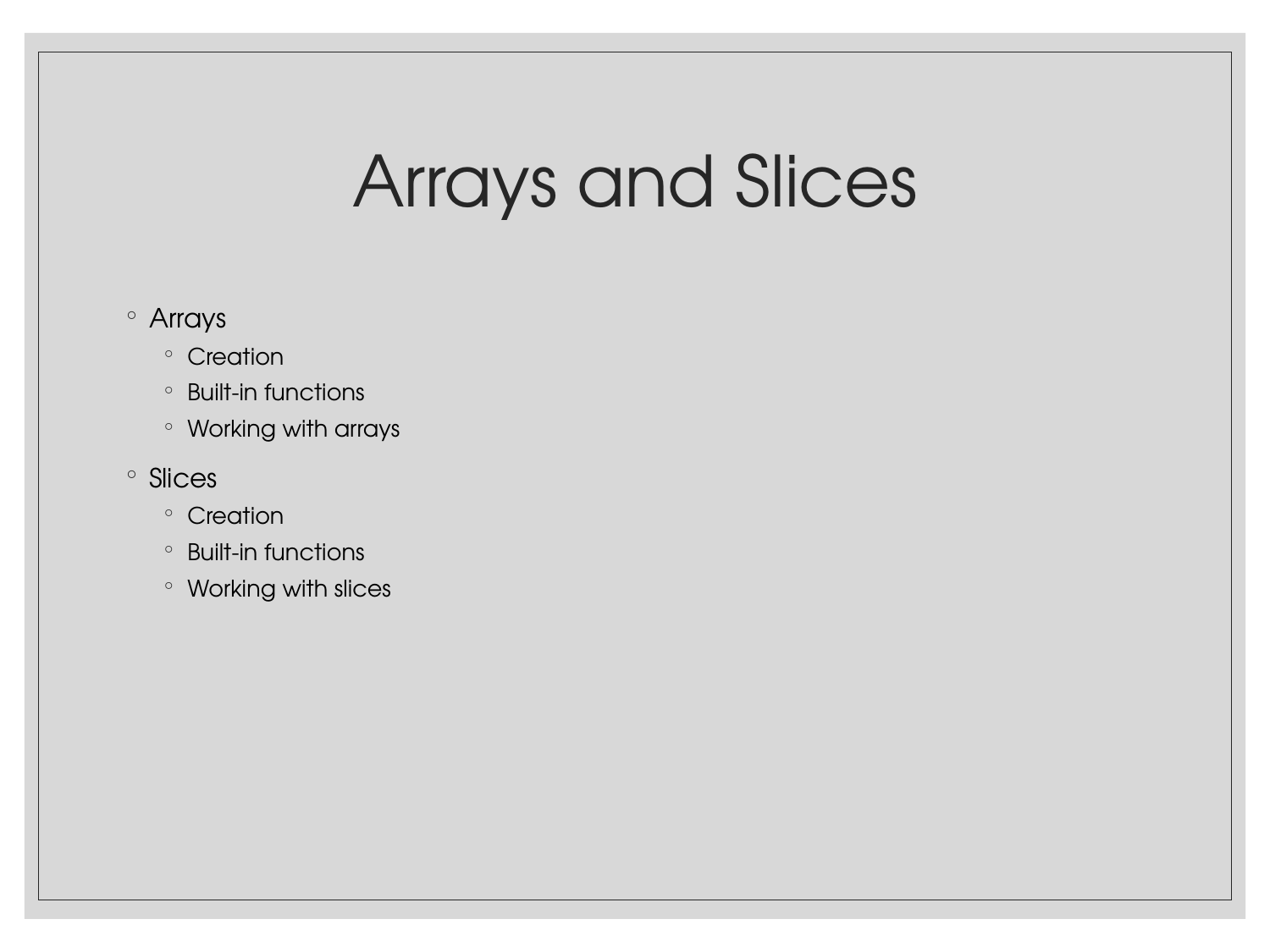

# Arrays and Slices
Arrays
Creation
Built-in functions
Working with arrays
Slices
Creation
Built-in functions
Working with slices